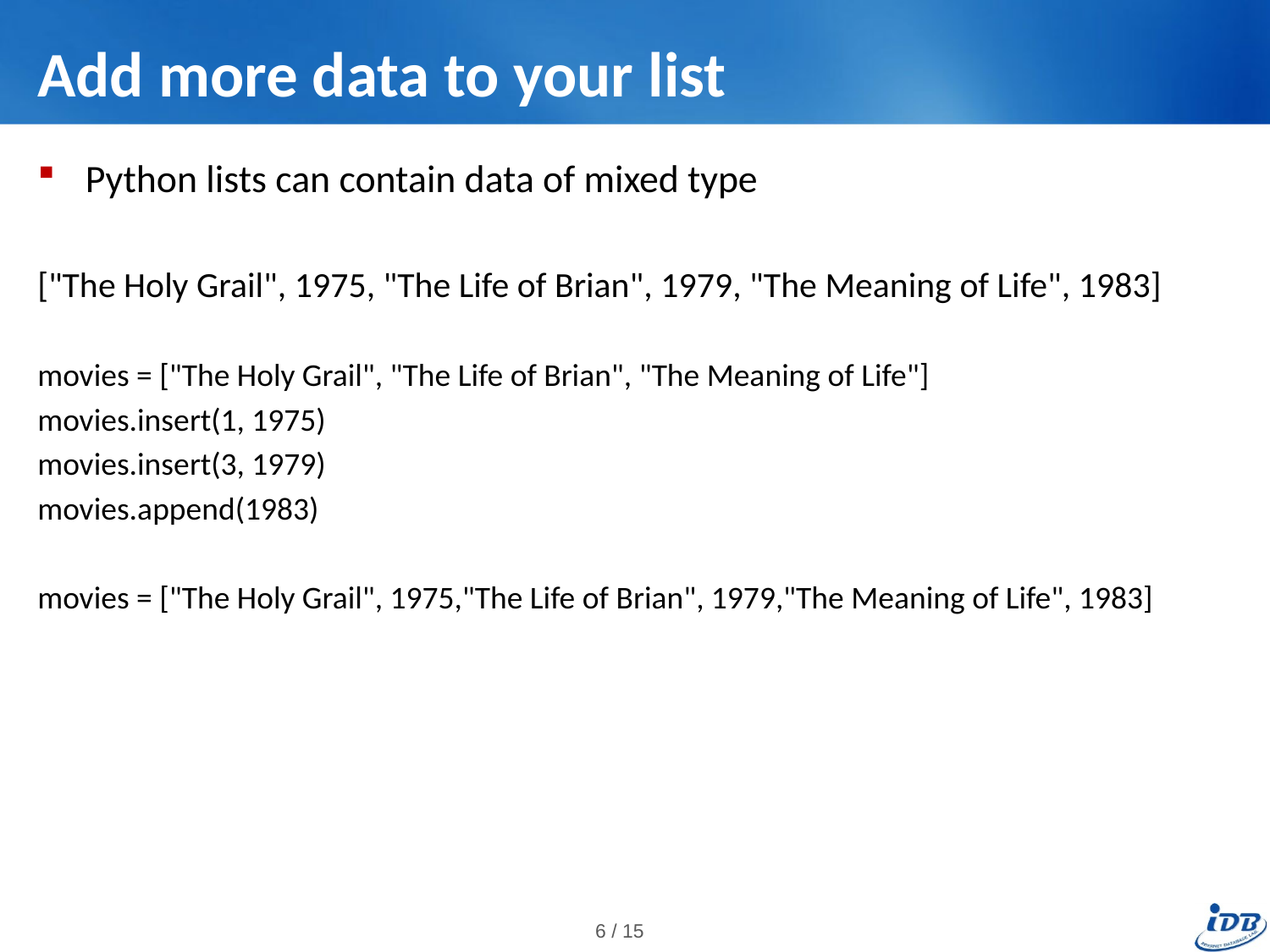

# Add more data to your list
Python lists can contain data of mixed type

["The Holy Grail", 1975, "The Life of Brian", 1979, "The Meaning of Life", 1983]

movies = ["The Holy Grail", "The Life of Brian", "The Meaning of Life"]
movies.insert(1, 1975)
movies.insert(3, 1979)
movies.append(1983)

movies = ["The Holy Grail", 1975,"The Life of Brian", 1979,"The Meaning of Life", 1983]